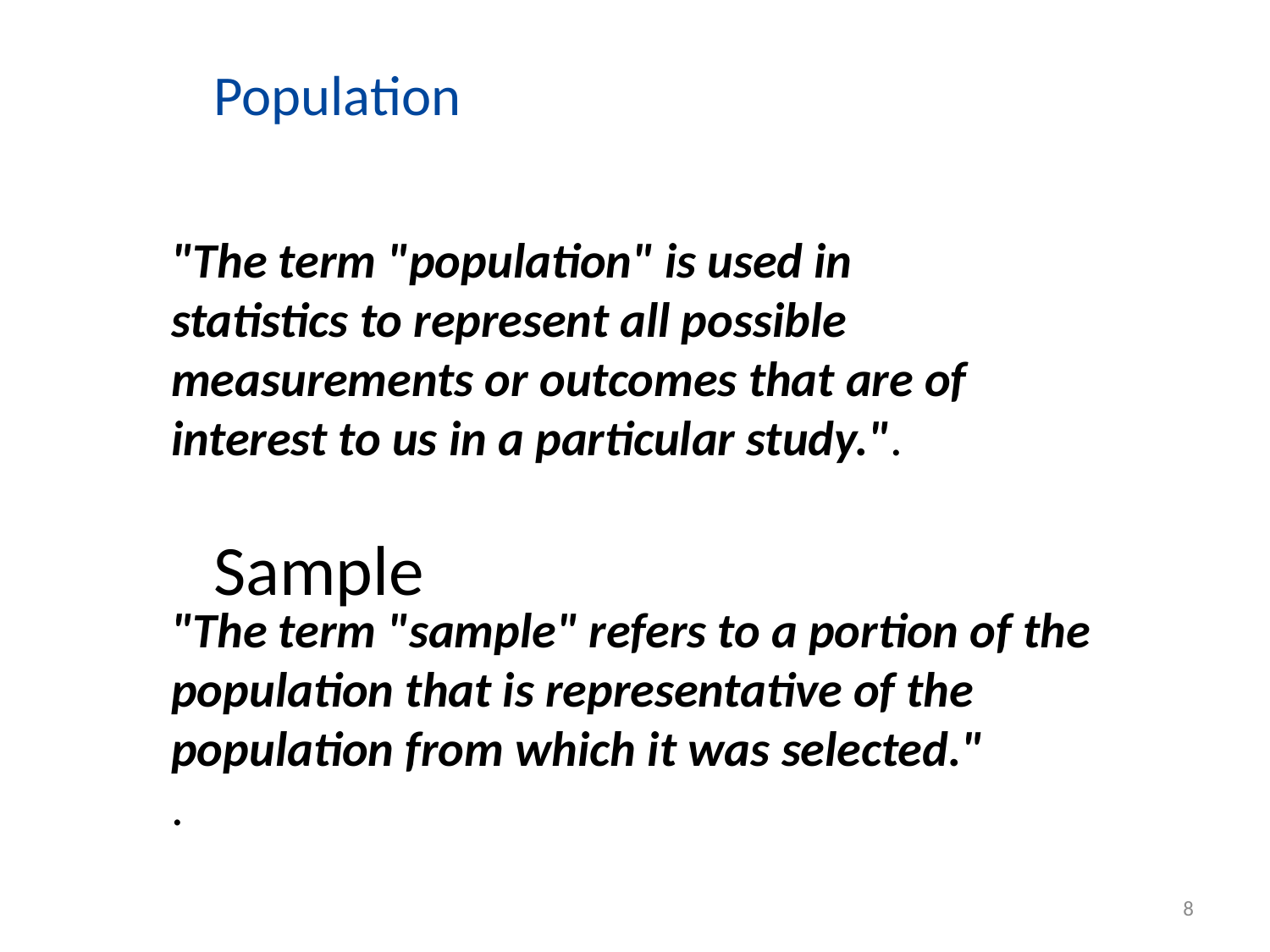

Population
"The term "population" is used in statistics to represent all possible measurements or outcomes that are of interest to us in a particular study.".
Sample
"The term "sample" refers to a portion of the population that is representative of the population from which it was selected."
.

8